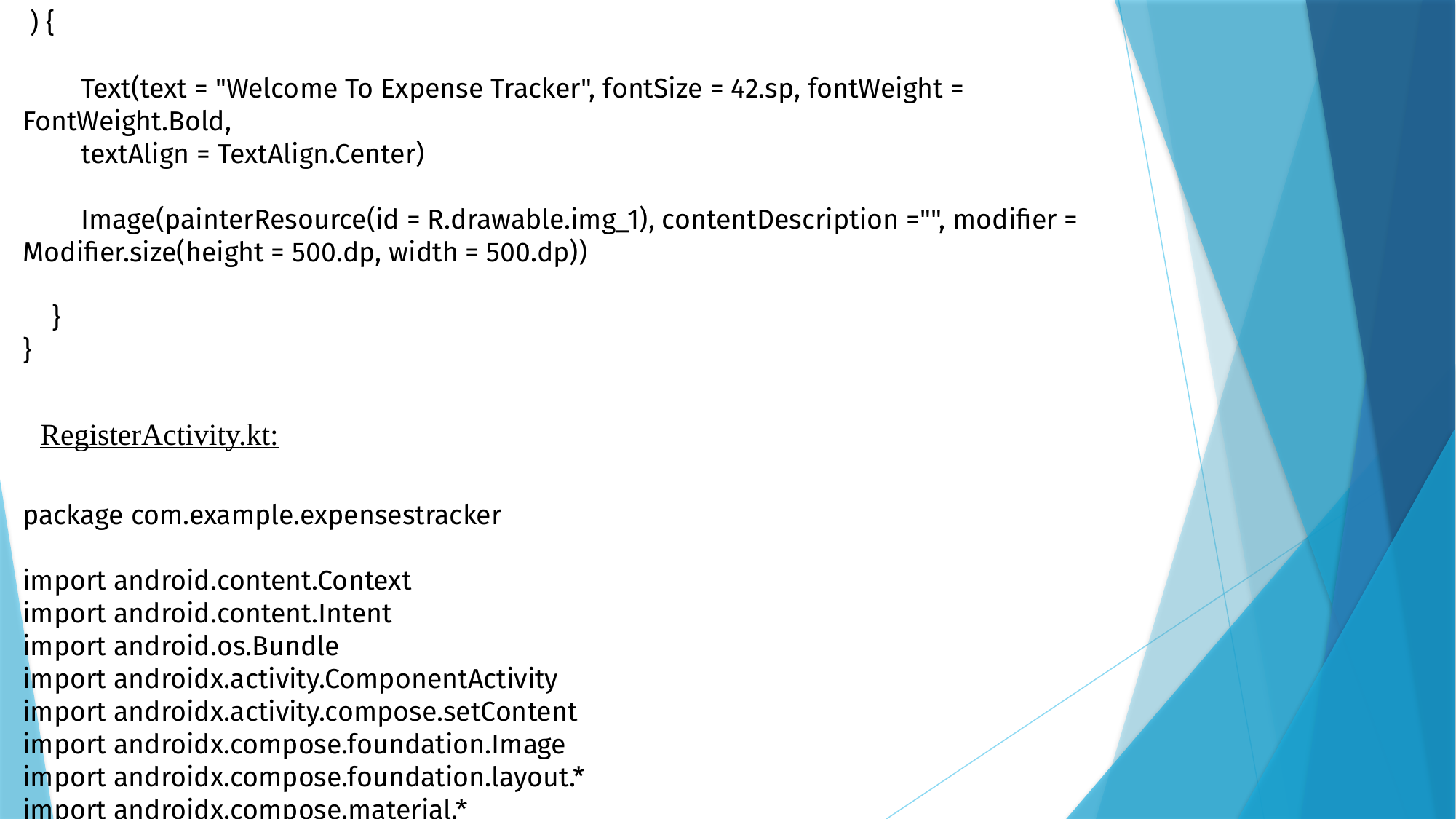

) {

        Text(text = "Welcome To Expense Tracker", fontSize = 42.sp, fontWeight = FontWeight.Bold,
        textAlign = TextAlign.Center)

        Image(painterResource(id = R.drawable.img_1), contentDescription ="", modifier = Modifier.size(height = 500.dp, width = 500.dp))

    }
}
RegisterActivity.kt:
package com.example.expensestracker

import android.content.Context
import android.content.Intent
import android.os.Bundle
import androidx.activity.ComponentActivity
import androidx.activity.compose.setContent
import androidx.compose.foundation.Image
import androidx.compose.foundation.layout.*
import androidx.compose.material.*